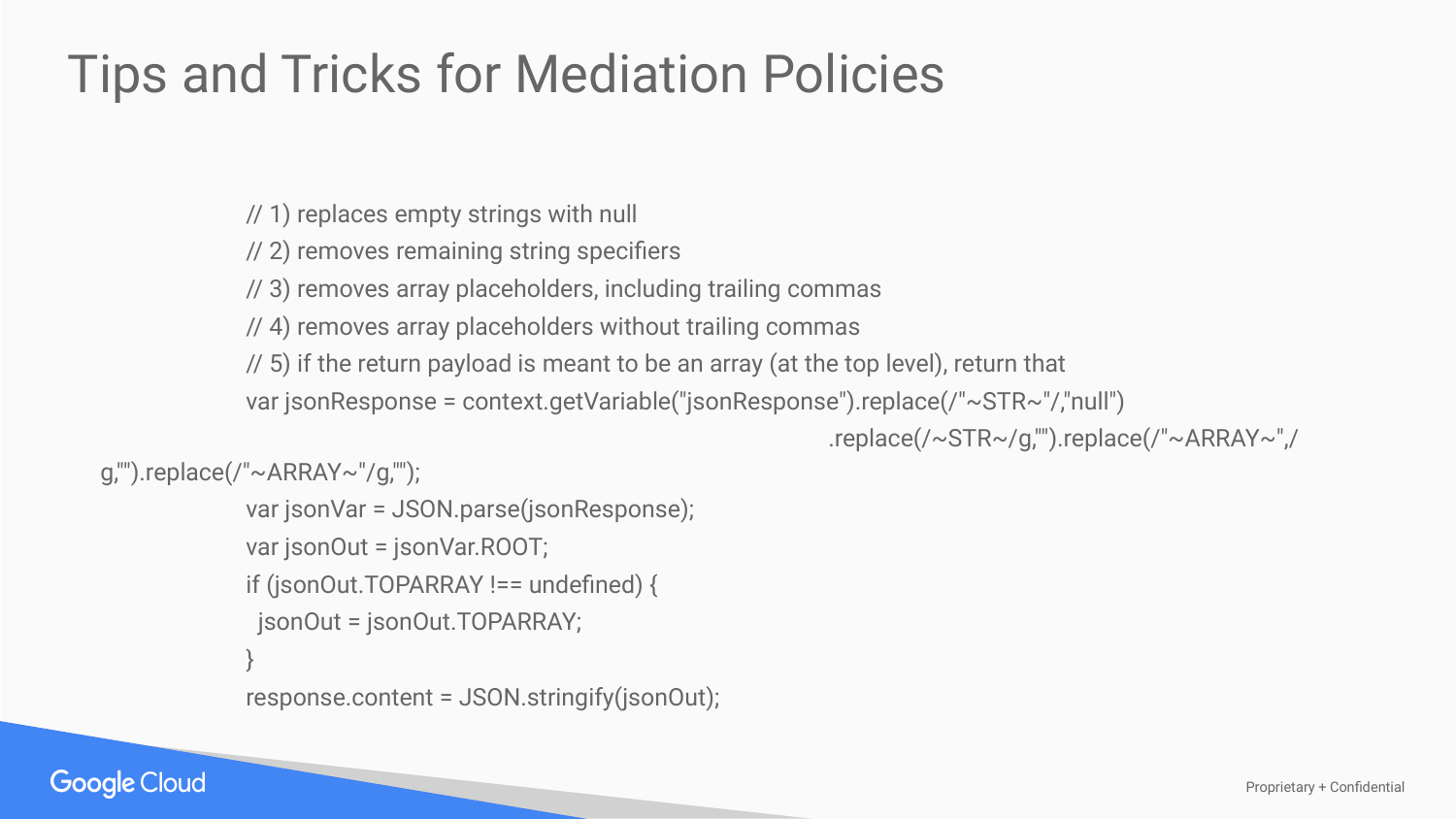

Tips and Tricks for Mediation Policies

	// 1) replaces empty strings with null
	// 2) removes remaining string specifiers
	// 3) removes array placeholders, including trailing commas
	// 4) removes array placeholders without trailing commas
	// 5) if the return payload is meant to be an array (at the top level), return that
	var jsonResponse = context.getVariable("jsonResponse").replace(/"~STR~"/,"null")
					.replace(/~STR~/g,"").replace(/"~ARRAY~",/g,"").replace(/"~ARRAY~"/g,"");
	var jsonVar = JSON.parse(jsonResponse);
	var jsonOut = jsonVar.ROOT;
	if (jsonOut.TOPARRAY !== undefined) {
	  jsonOut = jsonOut.TOPARRAY;
	}
	response.content = JSON.stringify(jsonOut);